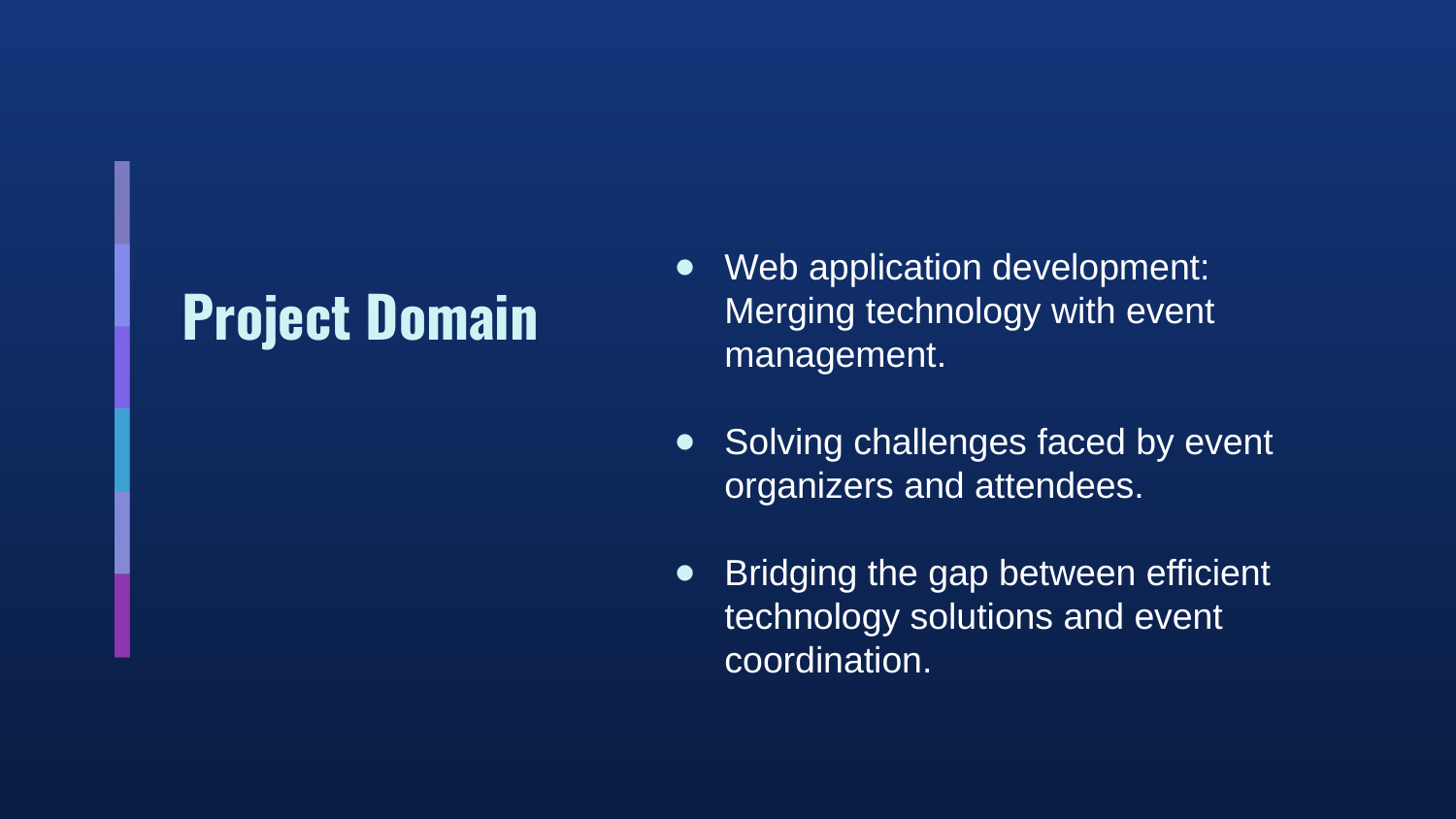

Web application development: Merging technology with event management.

Solving challenges faced by event organizers and attendees.

Bridging the gap between efficient technology solutions and event coordination.

# Project Domain